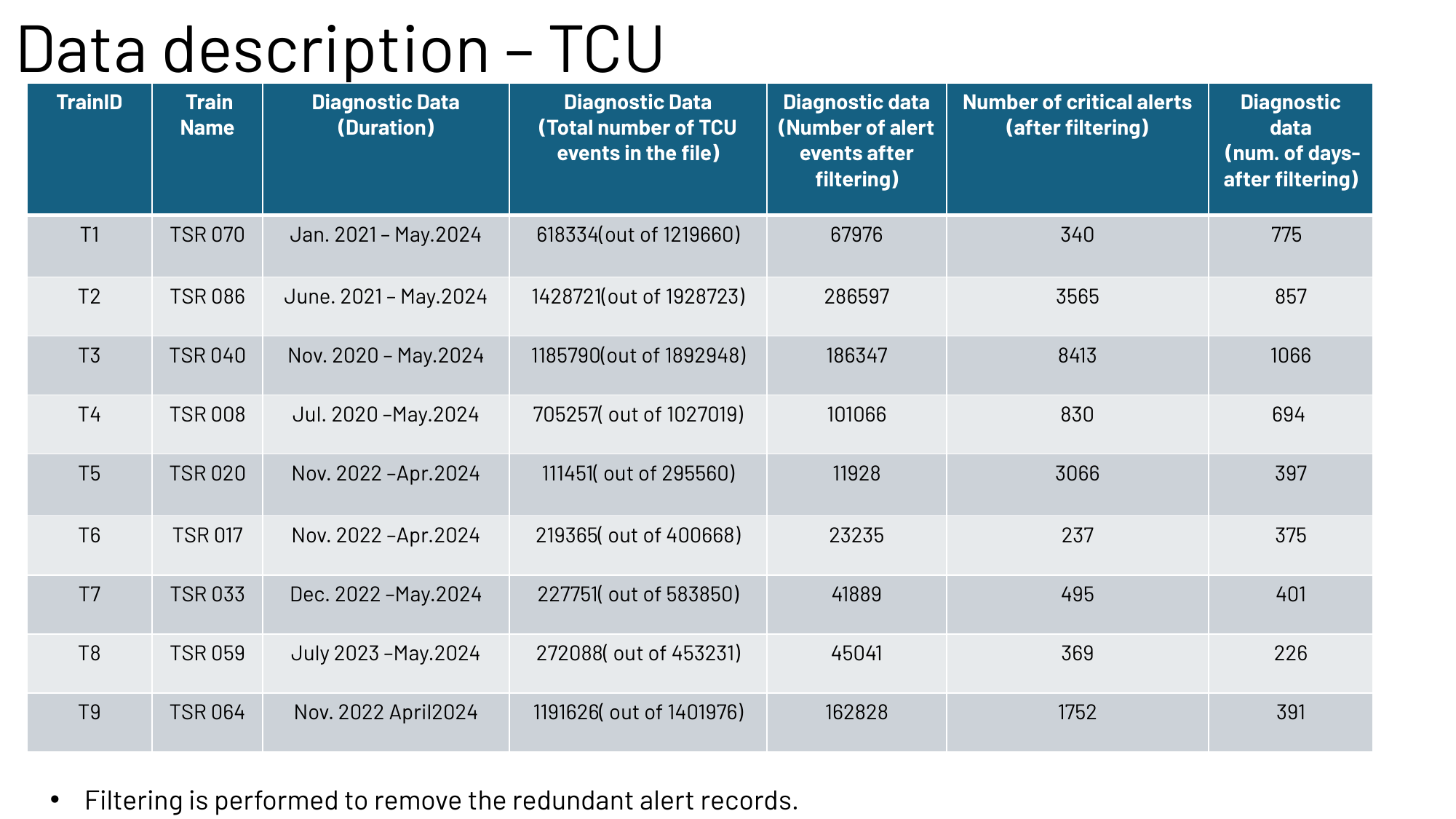

# Data description – TCU
| TrainID | Train Name | Diagnostic Data (Duration) | Diagnostic Data (Total number of TCU events in the file) | Diagnostic data (Number of alert events after filtering) | Number of critical alerts (after filtering) | Diagnostic data (num. of days- after filtering) |
| --- | --- | --- | --- | --- | --- | --- |
| T1 | TSR 070 | Jan. 2021 – May.2024 | 618334(out of 1219660) | 67976 | 340 | 775 |
| T2 | TSR 086 | June. 2021 – May.2024 | 1428721(out of 1928723) | 286597 | 3565 | 857 |
| T3 | TSR 040 | Nov. 2020 – May.2024 | 1185790(out of 1892948) | 186347 | 8413 | 1066 |
| T4 | TSR 008 | Jul. 2020 –May.2024 | 705257( out of 1027019) | 101066 | 830 | 694 |
| T5 | TSR 020 | Nov. 2022 –Apr.2024 | 111451( out of 295560) | 11928 | 3066 | 397 |
| T6 | TSR 017 | Nov. 2022 –Apr.2024 | 219365( out of 400668) | 23235 | 237 | 375 |
| T7 | TSR 033 | Dec. 2022 –May.2024 | 227751( out of 583850) | 41889 | 495 | 401 |
| T8 | TSR 059 | July 2023 –May.2024 | 272088( out of 453231) | 45041 | 369 | 226 |
| T9 | TSR 064 | Nov. 2022 April2024 | 1191626( out of 1401976) | 162828 | 1752 | 391 |
Filtering is performed to remove the redundant alert records.